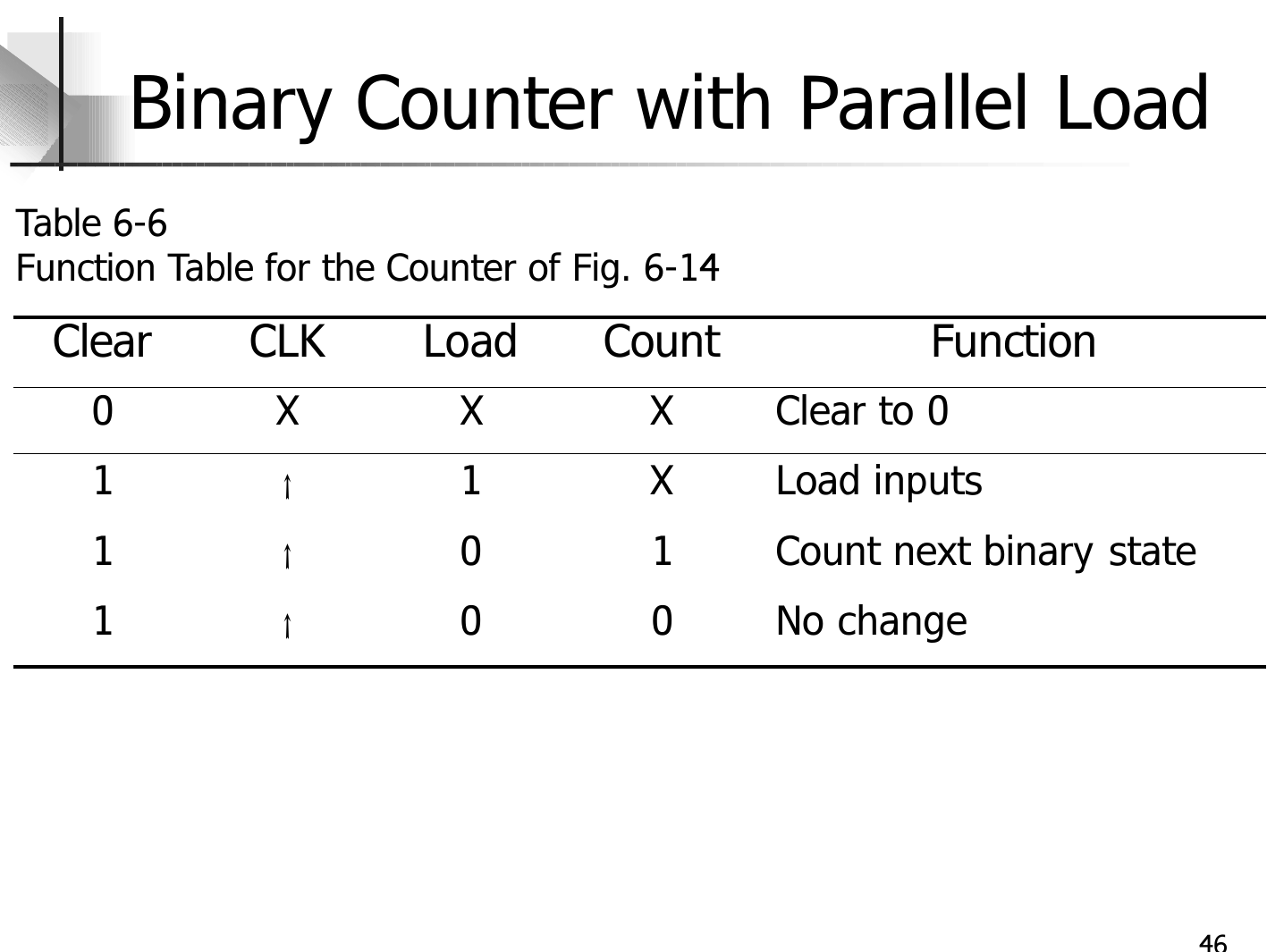

# Binary Counter with Parallel Load
Table 6-6
Function Table for the Counter of Fig. 6-14
| Clear | CLK | Load | Count | Function |
| --- | --- | --- | --- | --- |
| 0 | X | X | X | Clear to 0 |
| 1 | ↑ | 1 | X | Load inputs |
| 1 | ↑ | 0 | 1 | Count next binary state |
| 1 | ↑ | 0 | 0 | No change |
46